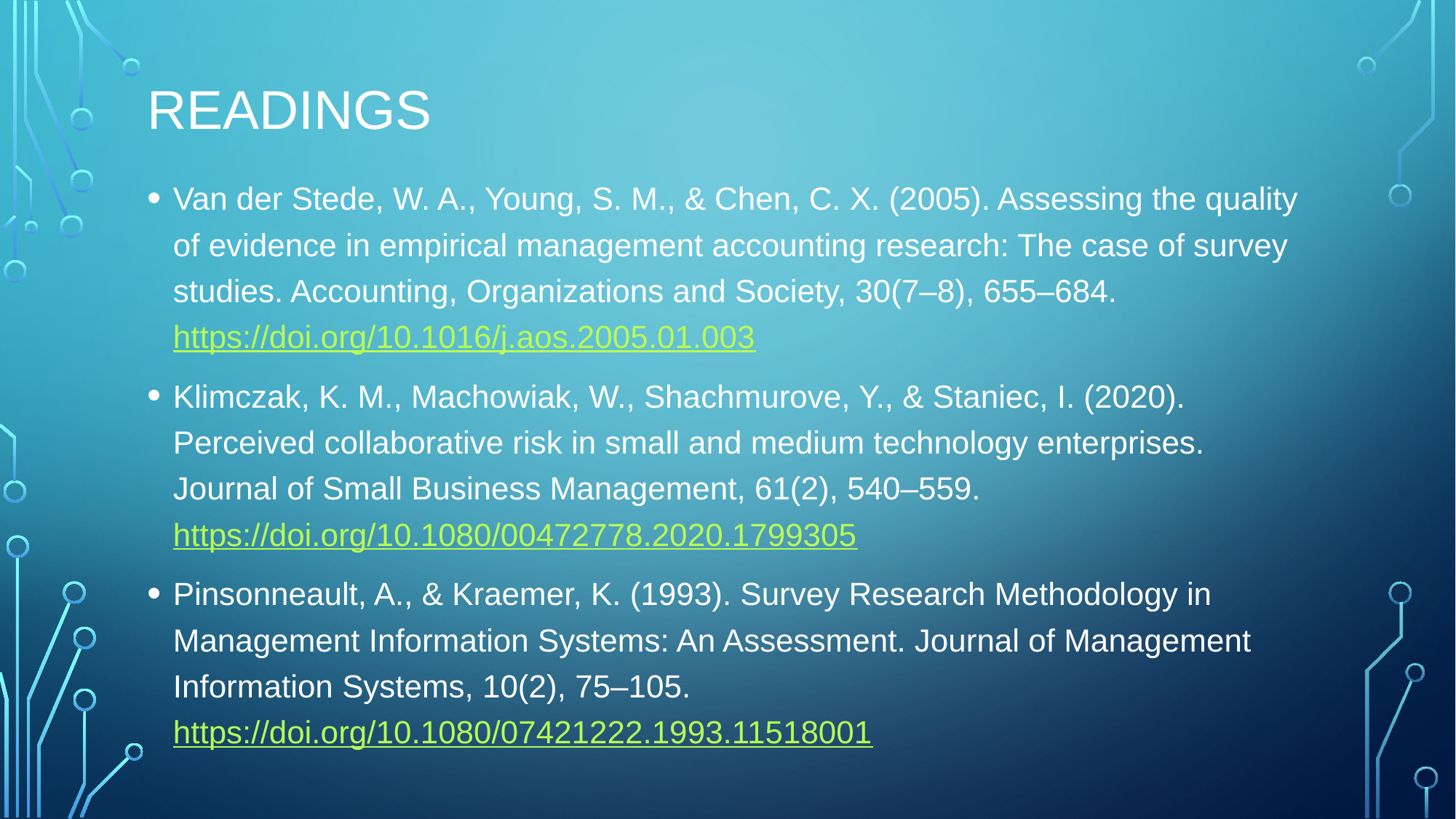

# Readings
Van der Stede, W. A., Young, S. M., & Chen, C. X. (2005). Assessing the quality of evidence in empirical management accounting research: The case of survey studies. Accounting, Organizations and Society, 30(7–8), 655–684. https://doi.org/10.1016/j.aos.2005.01.003
Klimczak, K. M., Machowiak, W., Shachmurove, Y., & Staniec, I. (2020). Perceived collaborative risk in small and medium technology enterprises. Journal of Small Business Management, 61(2), 540–559. https://doi.org/10.1080/00472778.2020.1799305
Pinsonneault, A., & Kraemer, K. (1993). Survey Research Methodology in Management Information Systems: An Assessment. Journal of Management Information Systems, 10(2), 75–105. https://doi.org/10.1080/07421222.1993.11518001